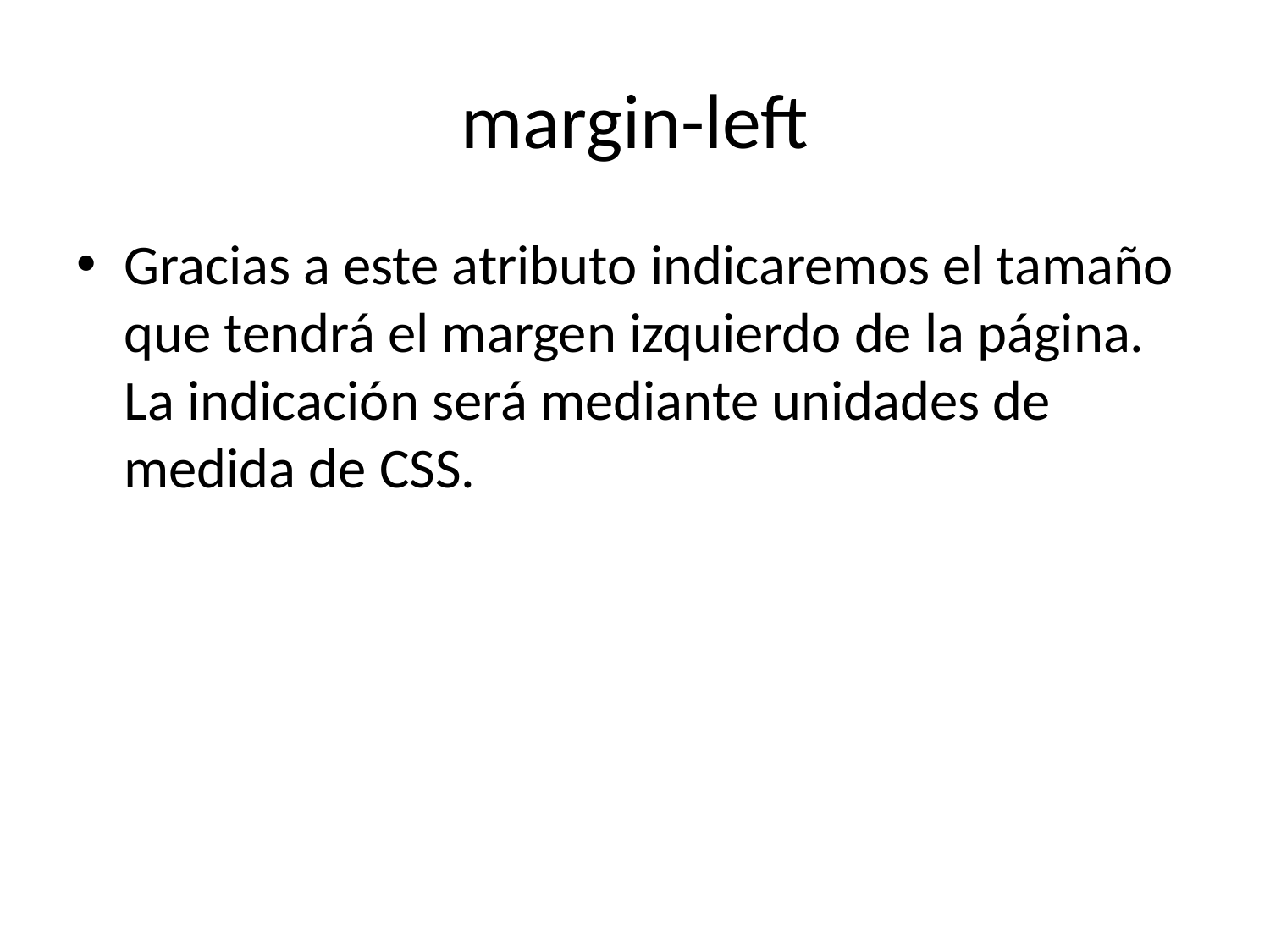

# margin-left
Gracias a este atributo indicaremos el tamaño que tendrá el margen izquierdo de la página. La indicación será mediante unidades de medida de CSS.